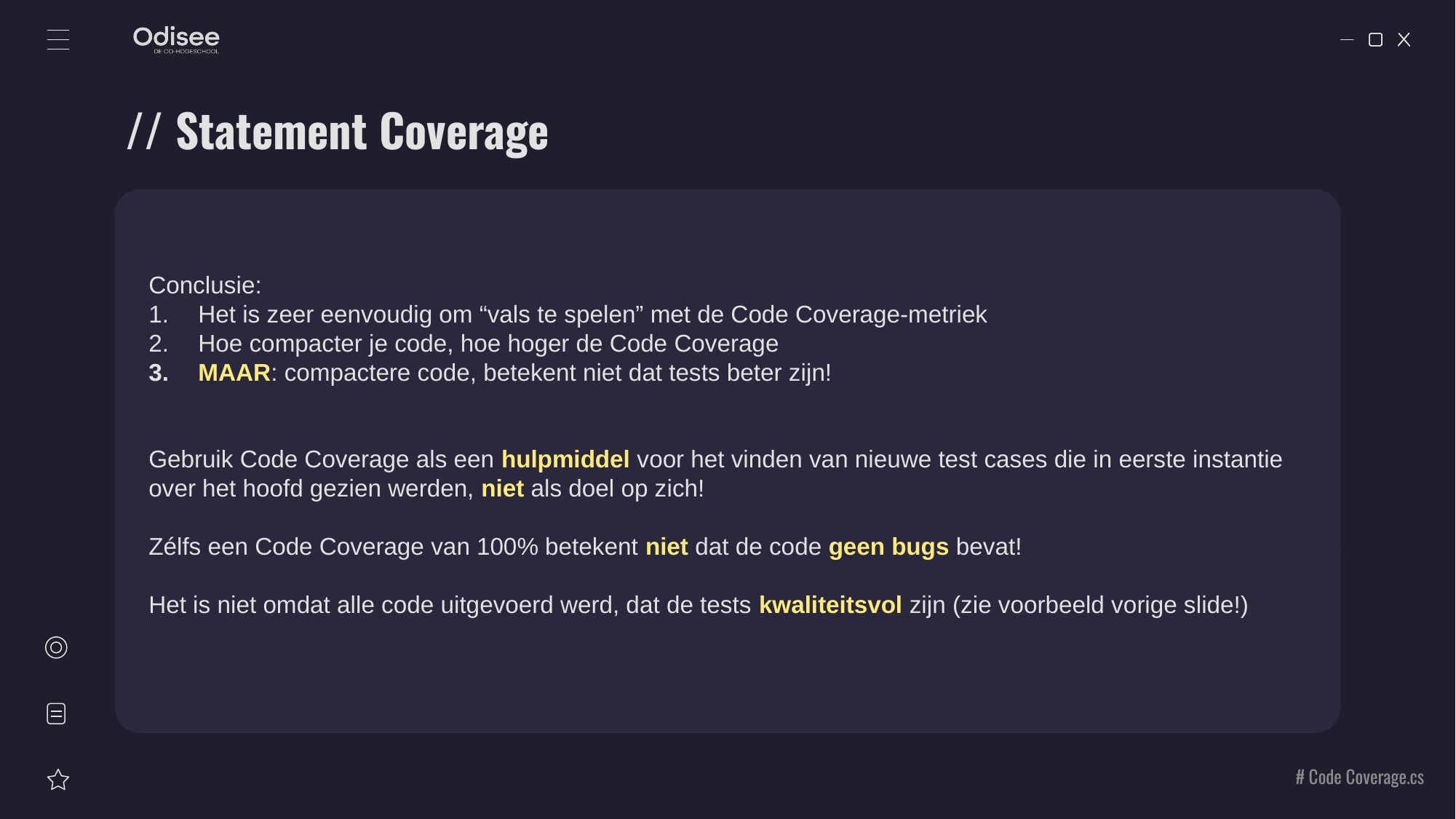

# // Statement Coverage
Conclusie:
Het is zeer eenvoudig om “vals te spelen” met de Code Coverage-metriek
Hoe compacter je code, hoe hoger de Code Coverage
MAAR: compactere code, betekent niet dat tests beter zijn!

Gebruik Code Coverage als een hulpmiddel voor het vinden van nieuwe test cases die in eerste instantie over het hoofd gezien werden, niet als doel op zich!

Zélfs een Code Coverage van 100% betekent niet dat de code geen bugs bevat!

Het is niet omdat alle code uitgevoerd werd, dat de tests kwaliteitsvol zijn (zie voorbeeld vorige slide!)

# Code Coverage.cs